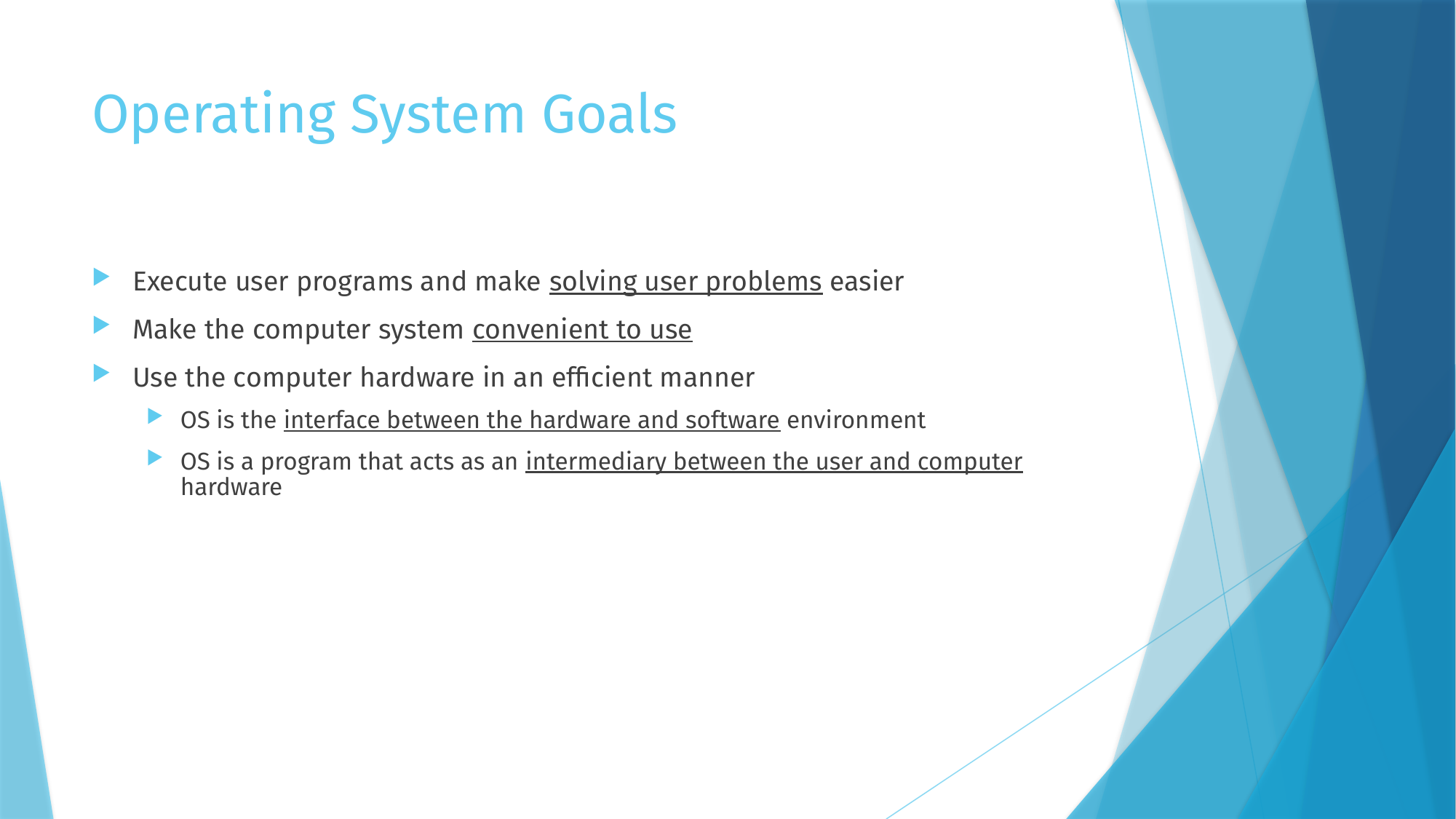

# Operating System Goals
Execute user programs and make solving user problems easier
Make the computer system convenient to use
Use the computer hardware in an efficient manner
OS is the interface between the hardware and software environment
OS is a program that acts as an intermediary between the user and computer hardware